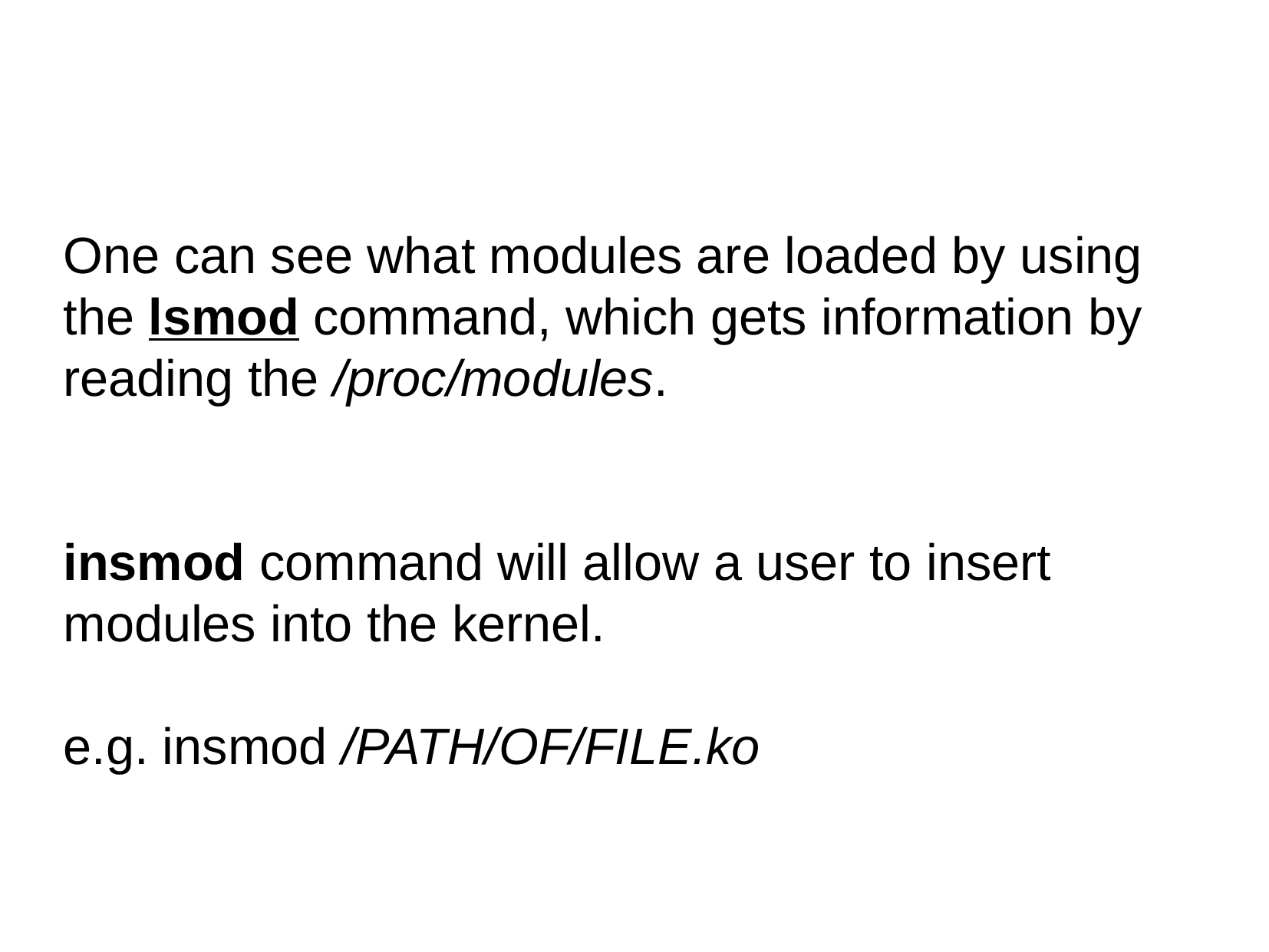

One can see what modules are loaded by using the lsmod command, which gets information by reading the /proc/modules.

insmod command will allow a user to insert modules into the kernel.

e.g. insmod /PATH/OF/FILE.ko